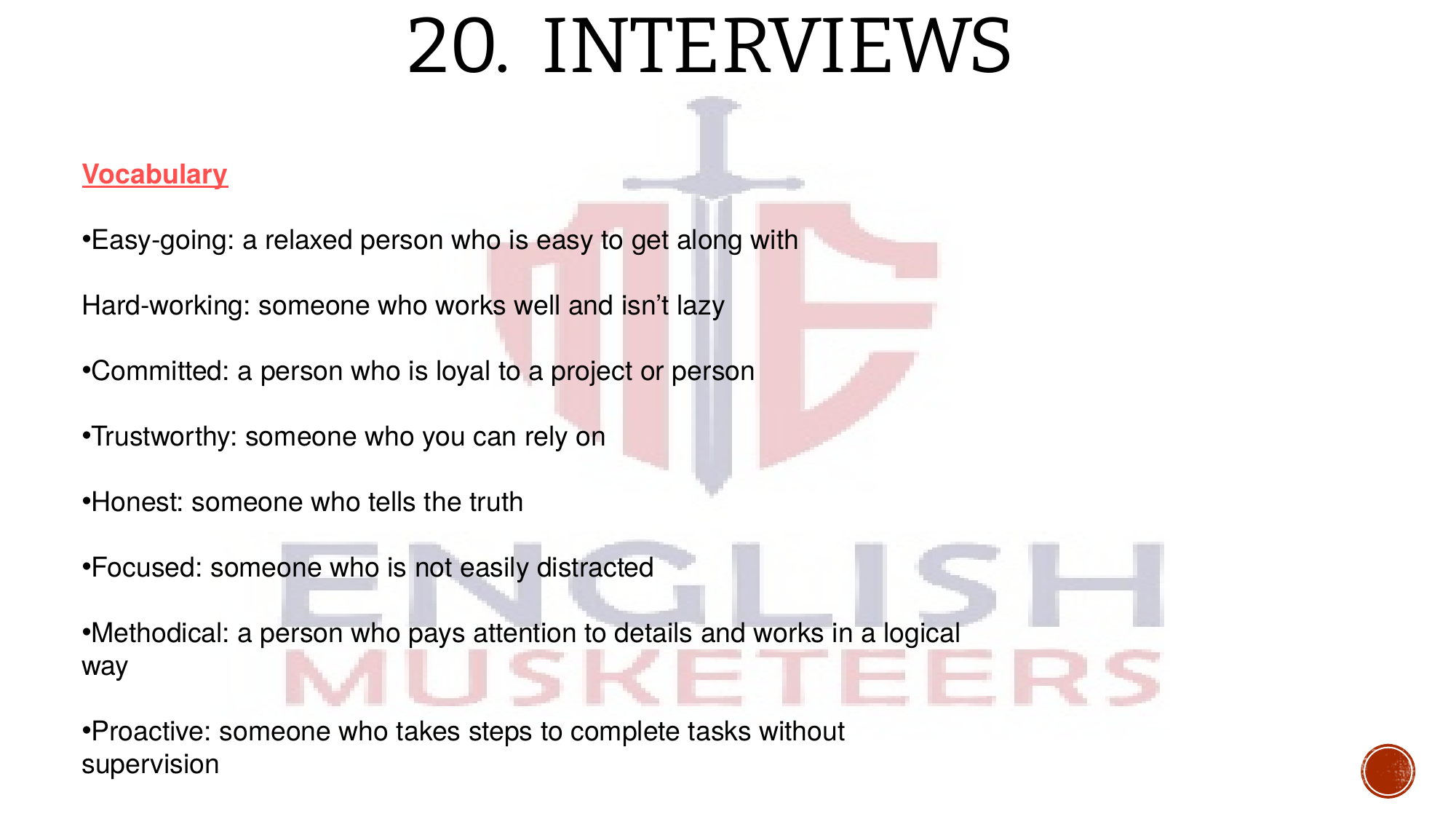

# 20.  Interviews
Vocabulary

Easy-going: a relaxed person who is easy to get along with

Hard-working: someone who works well and isn’t lazy

Committed: a person who is loyal to a project or person

Trustworthy: someone who you can rely on

Honest: someone who tells the truth

Focused: someone who is not easily distracted

Methodical: a person who pays attention to details and works in a logical way

Proactive: someone who takes steps to complete tasks without supervision